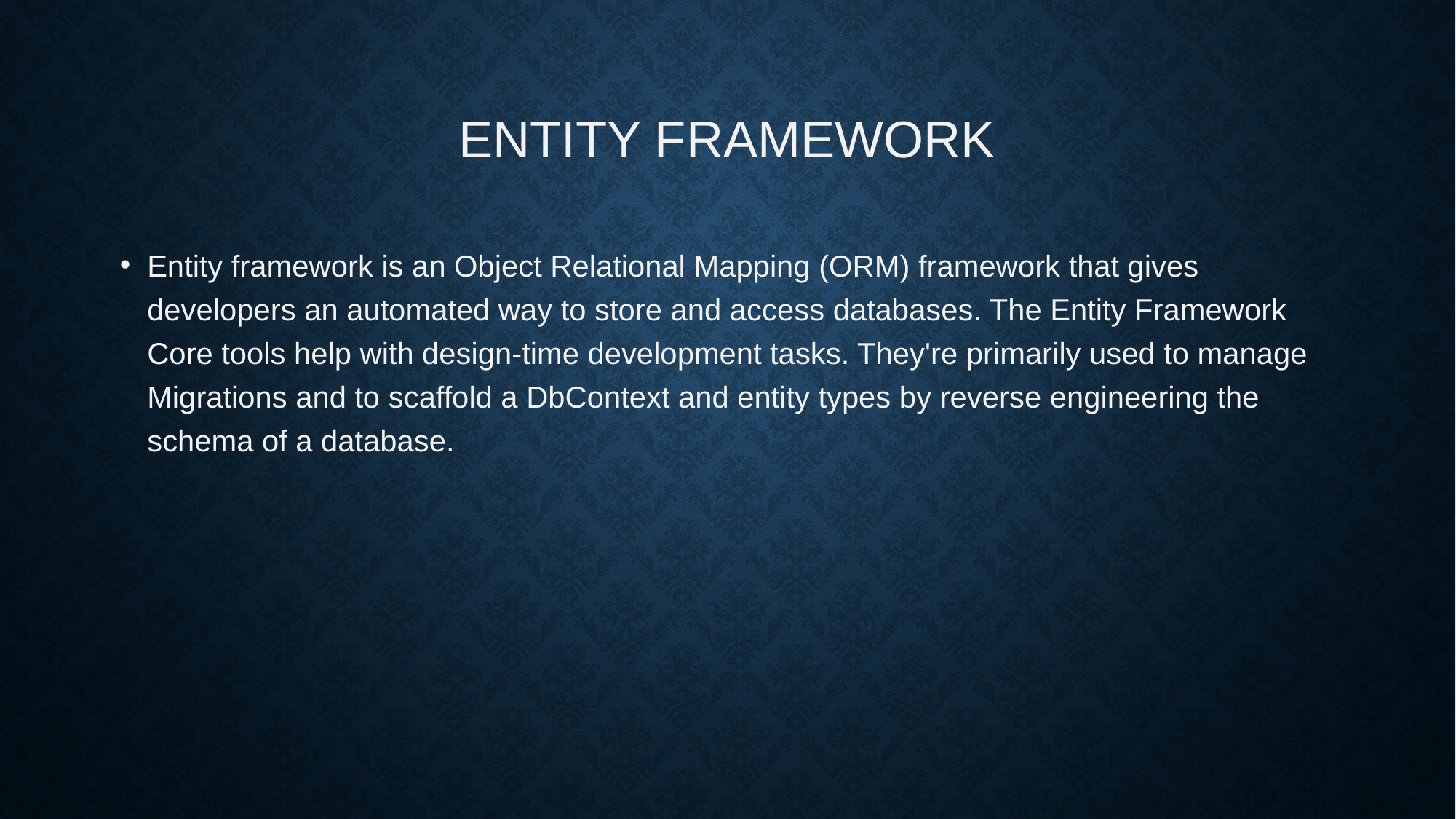

# Entity framework
Entity framework is an Object Relational Mapping (ORM) framework that gives developers an automated way to store and access databases. The Entity Framework Core tools help with design-time development tasks. They're primarily used to manage Migrations and to scaffold a DbContext and entity types by reverse engineering the schema of a database.